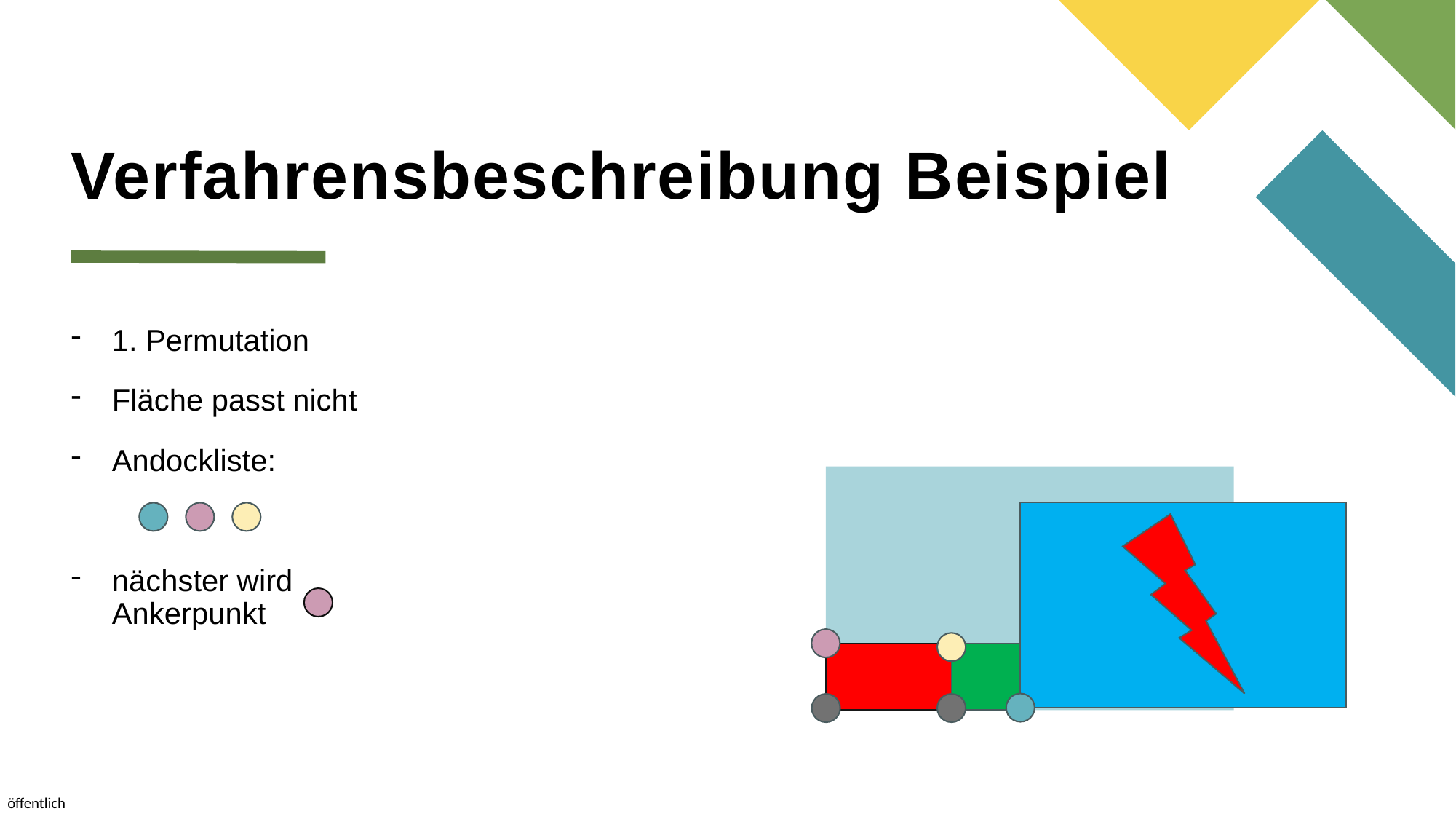

# Verfahrensbeschreibung Beispiel
1. Permutation
Fläche passt nicht
Andockliste:

nächster wird Ankerpunkt